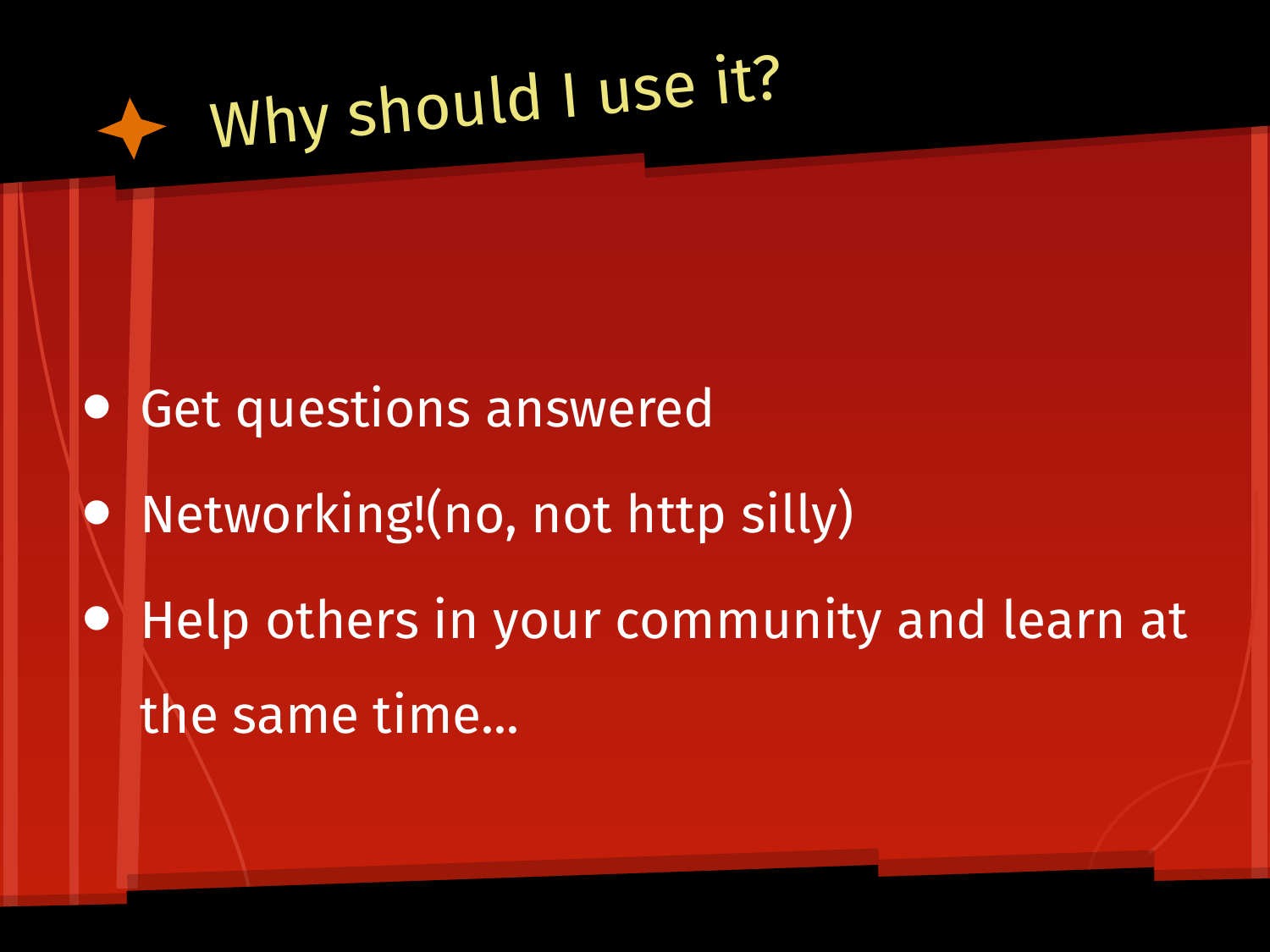

# Why should I use it?
Get questions answered
Networking!(no, not http silly)
Help others in your community and learn at the same time...